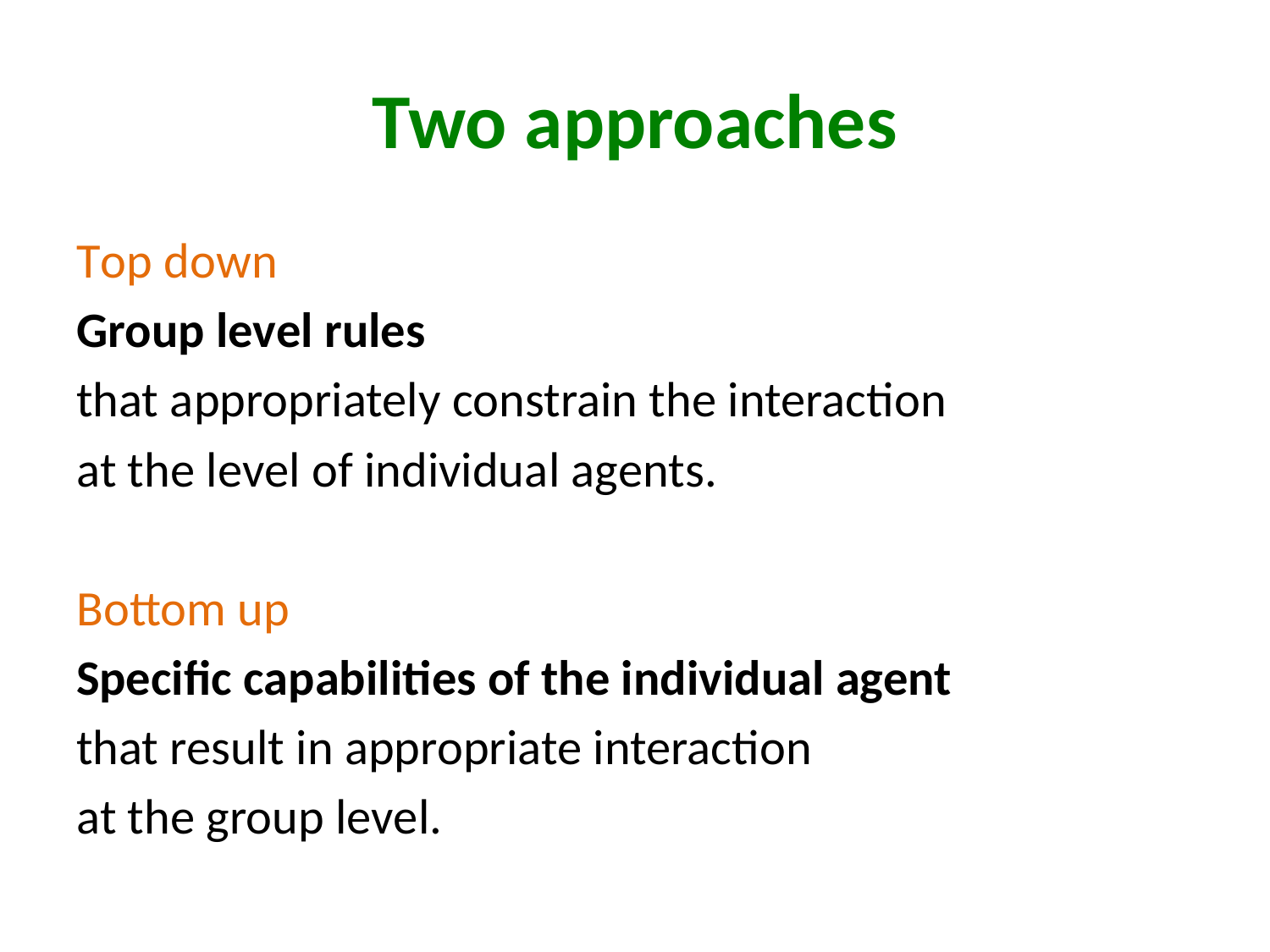

# Two approaches
Top down
Group level rules
that appropriately constrain the interaction
at the level of individual agents.

Bottom up
Specific capabilities of the individual agent
that result in appropriate interaction
at the group level.